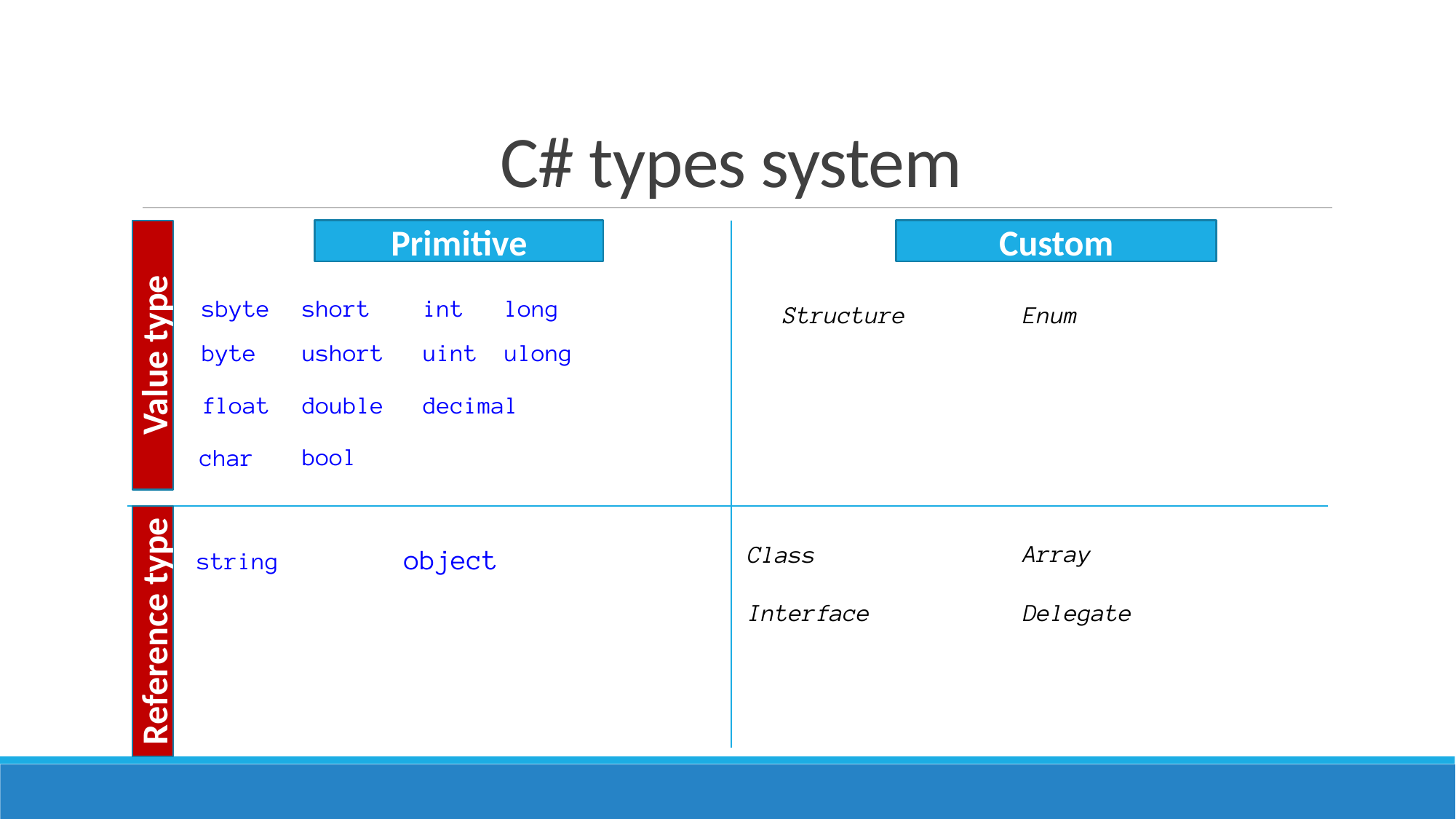

# C# types system

Custom
Primitive
sbyte
short
int
long
Structure
Enum
Value type
byte
ushort
uint
ulong
float
double
decimal
bool
char
Array
Class
object
string
Interface
Delegate
Reference type